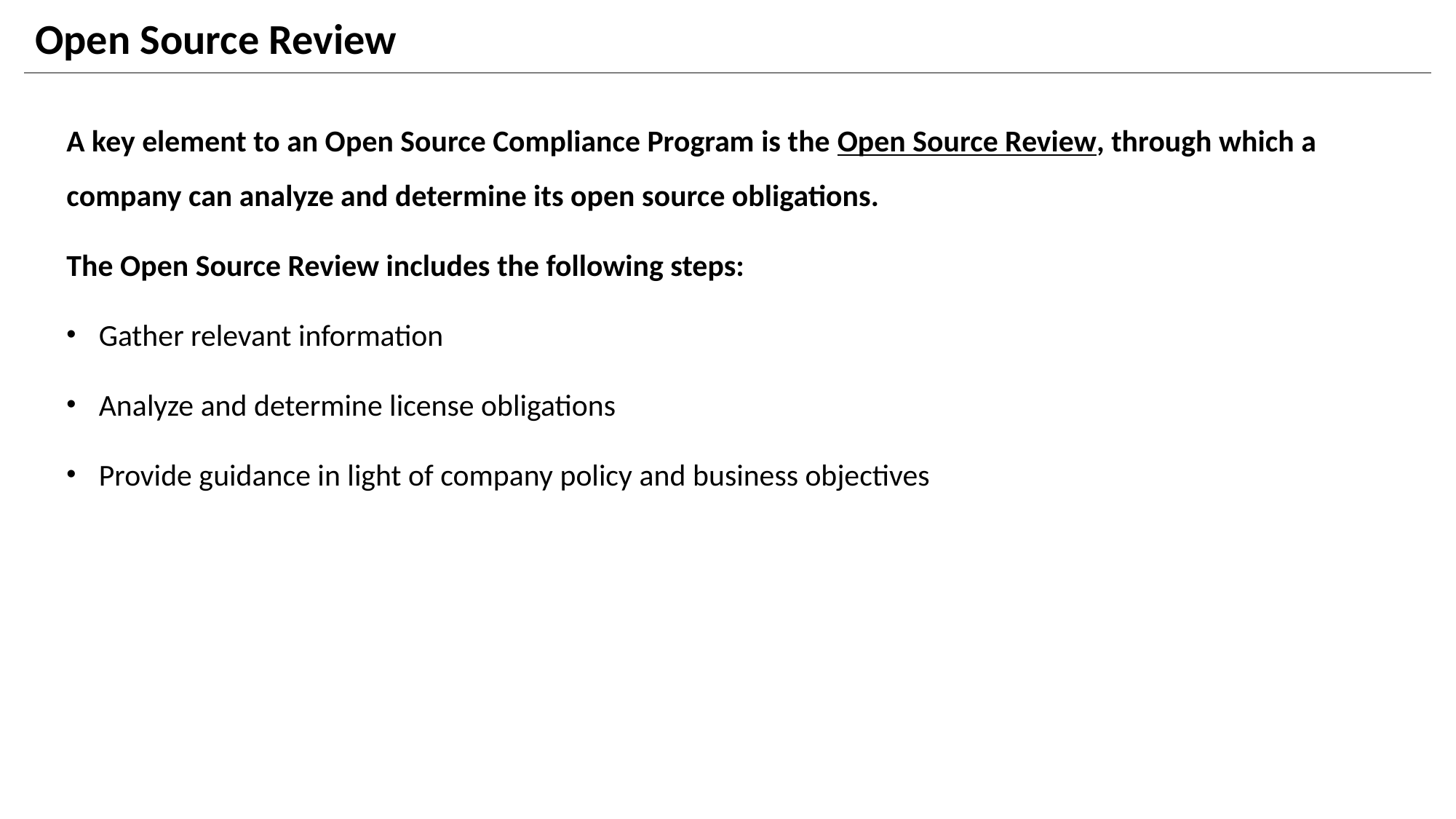

# Open Source Review
A key element to an Open Source Compliance Program is the Open Source Review, through which a company can analyze and determine its open source obligations.
The Open Source Review includes the following steps:
Gather relevant information
Analyze and determine license obligations
Provide guidance in light of company policy and business objectives